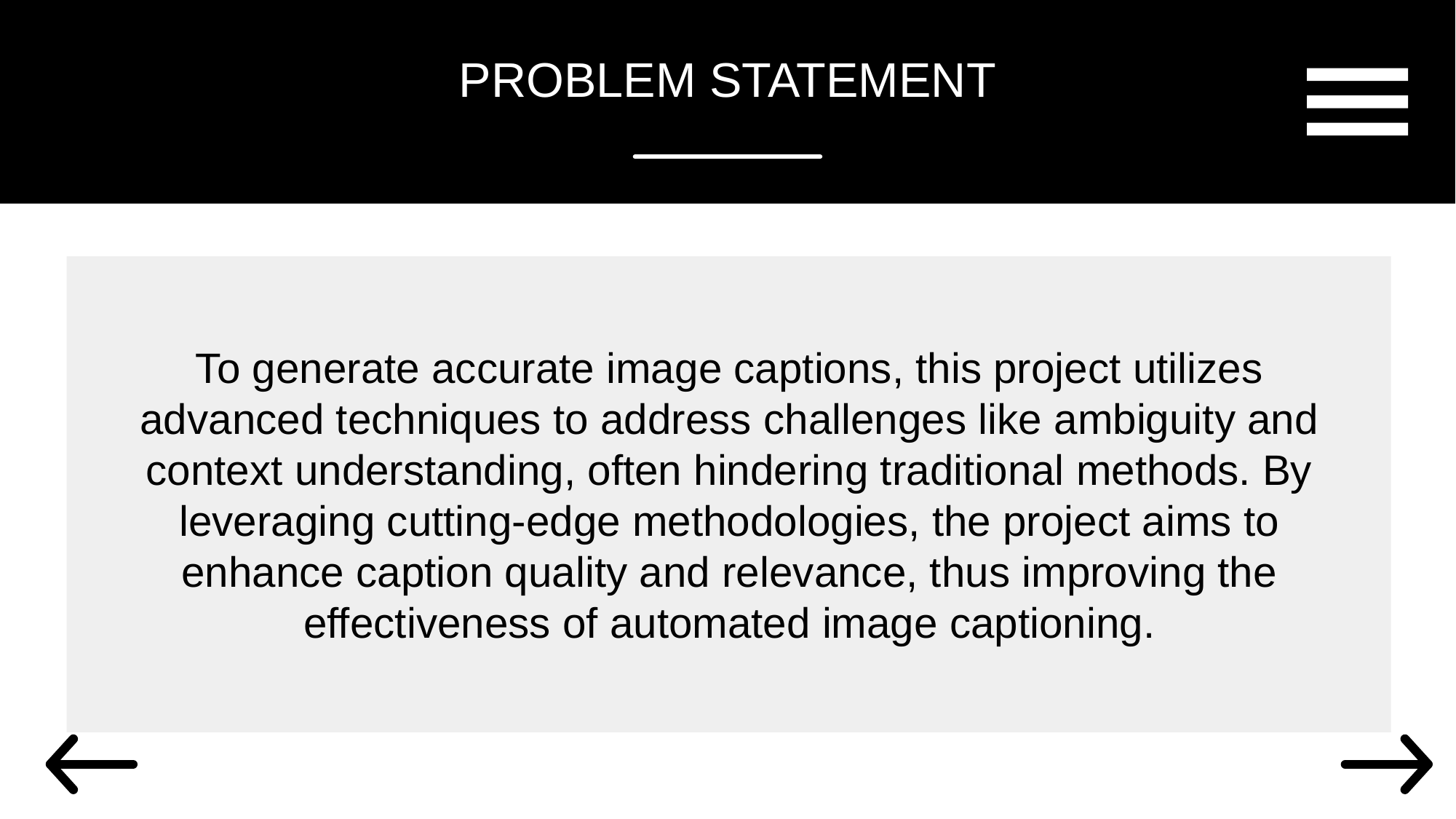

PROBLEM STATEMENT
# To generate accurate image captions, this project utilizes advanced techniques to address challenges like ambiguity and context understanding, often hindering traditional methods. By leveraging cutting-edge methodologies, the project aims to enhance caption quality and relevance, thus improving the effectiveness of automated image captioning.